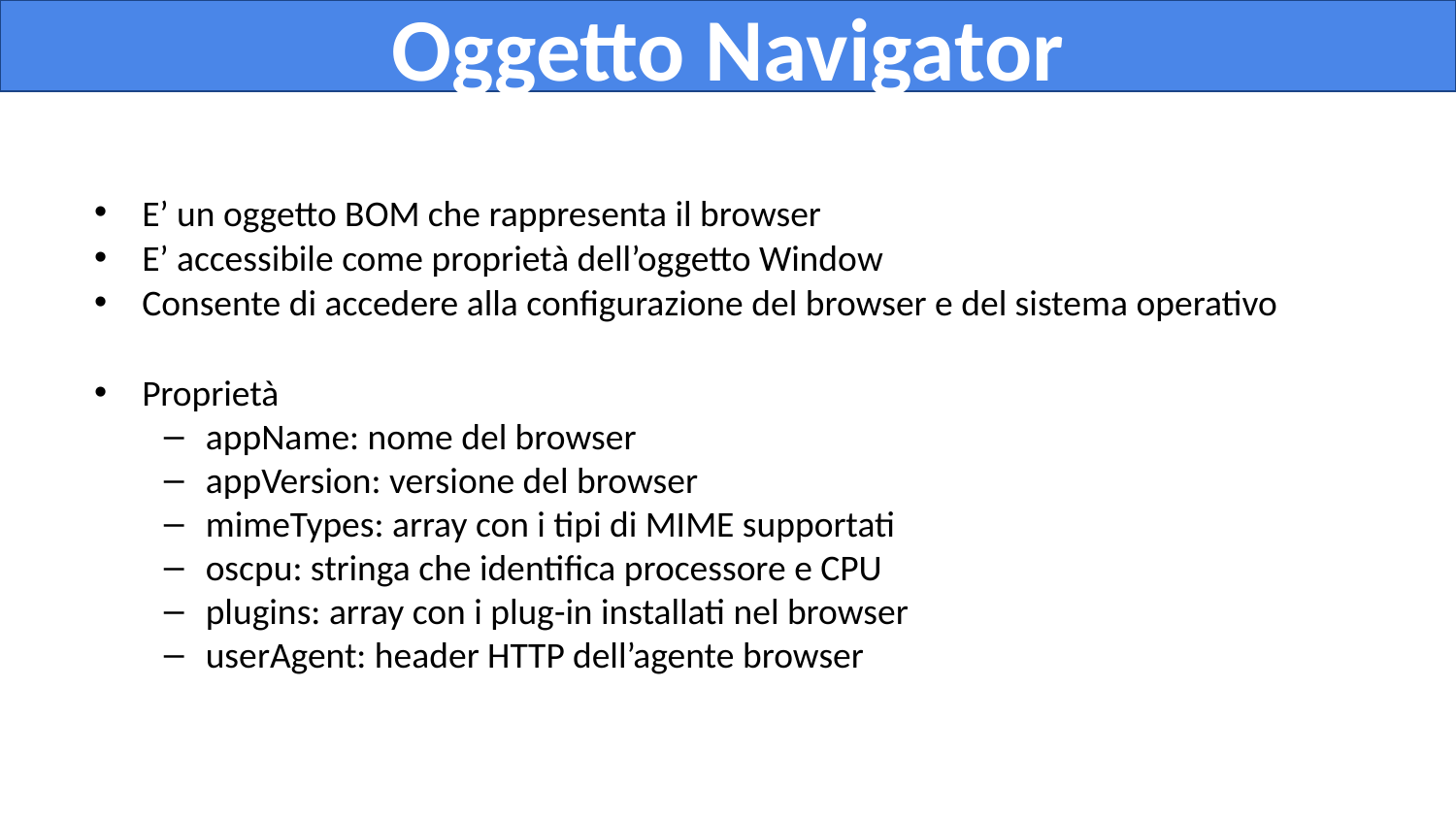

# Oggetto Navigator
E’ un oggetto BOM che rappresenta il browser
E’ accessibile come proprietà dell’oggetto Window
Consente di accedere alla configurazione del browser e del sistema operativo

Proprietà
appName: nome del browser
appVersion: versione del browser
mimeTypes: array con i tipi di MIME supportati
oscpu: stringa che identifica processore e CPU
plugins: array con i plug-in installati nel browser
userAgent: header HTTP dell’agente browser